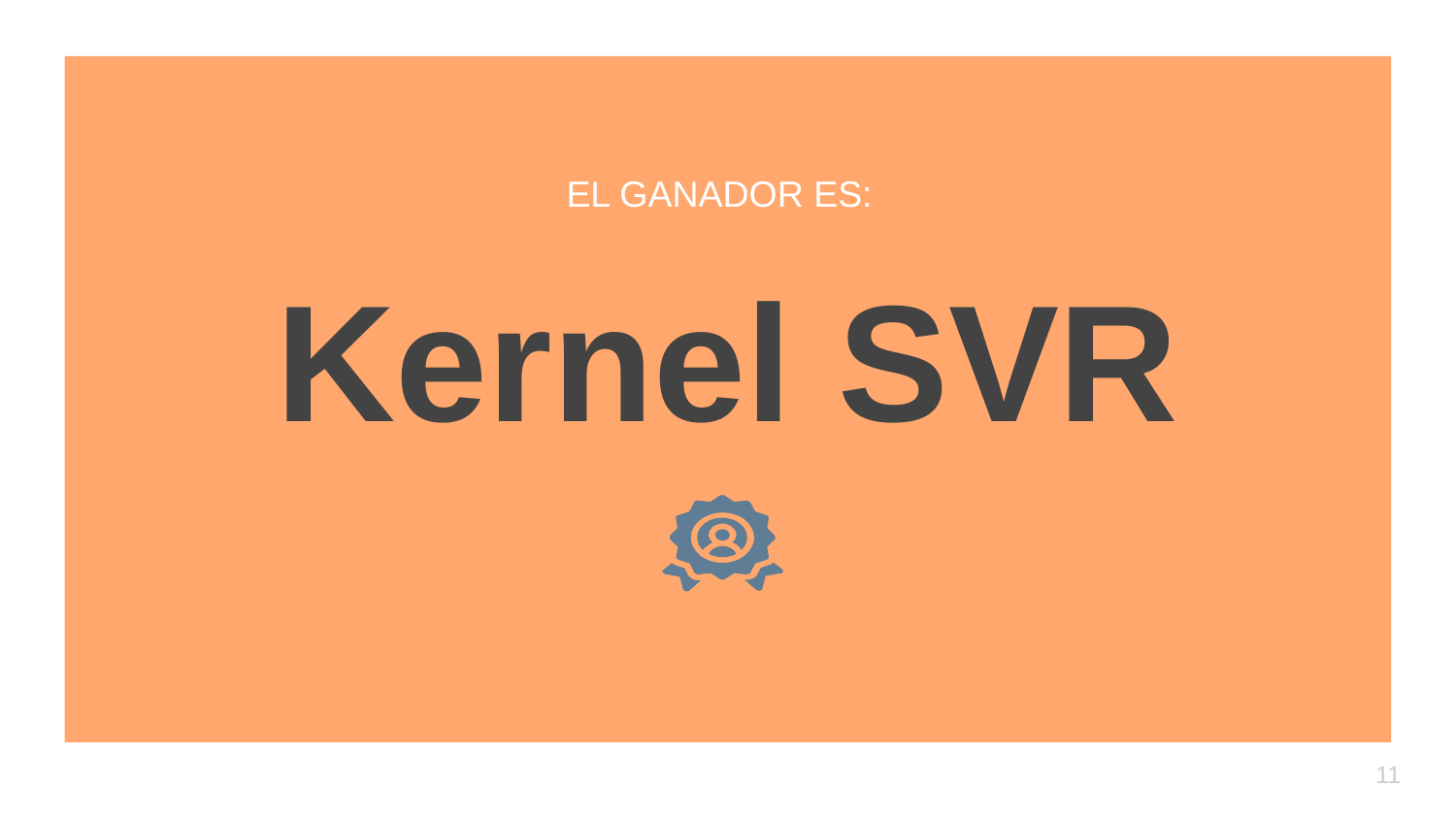

EL GANADOR ES:
# Kernel SVR

11